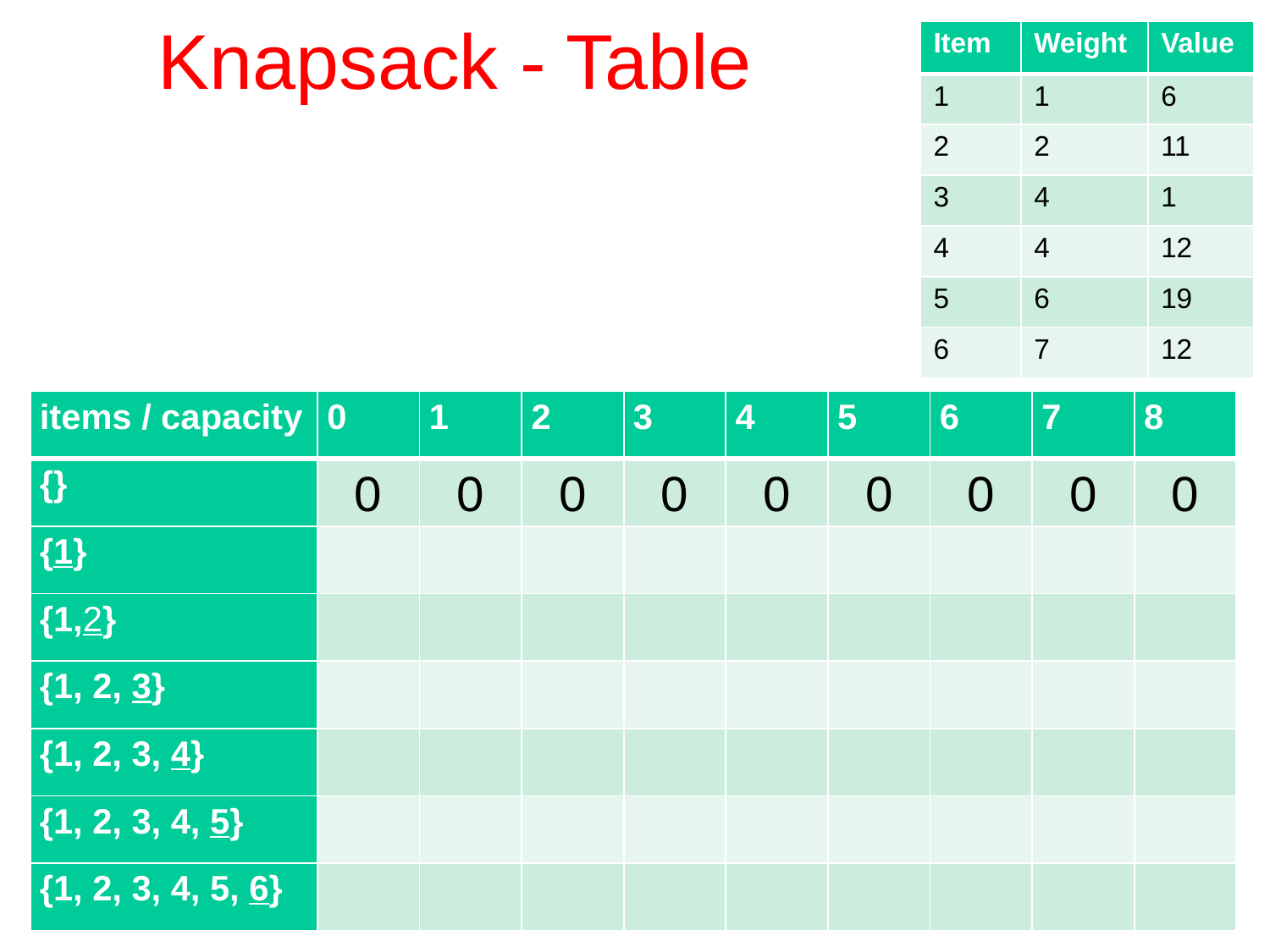

# Knapsack - Table
| Item | Weight | Value |
| --- | --- | --- |
| 1 | 1 | 6 |
| 2 | 2 | 11 |
| 3 | 4 | 1 |
| 4 | 4 | 12 |
| 5 | 6 | 19 |
| 6 | 7 | 12 |

| items / capacity | 0 | 1 | 2 | 3 | 4 | 5 | 6 | 7 | 8 |
| --- | --- | --- | --- | --- | --- | --- | --- | --- | --- |
| {} | 0 | 0 | 0 | 0 | 0 | 0 | 0 | 0 | 0 |
| {1} |  |  |  |  |  |  |  |  |  |
| {1,2} |  |  |  |  |  |  |  |  |  |
| {1, 2, 3} |  |  |  |  |  |  |  |  |  |
| {1, 2, 3, 4} |  |  |  |  |  |  |  |  |  |
| {1, 2, 3, 4, 5} |  |  |  |  |  |  |  |  |  |
| {1, 2, 3, 4, 5, 6} |  |  |  |  |  |  |  |  |  |
CS314
Dynamic Programming
8